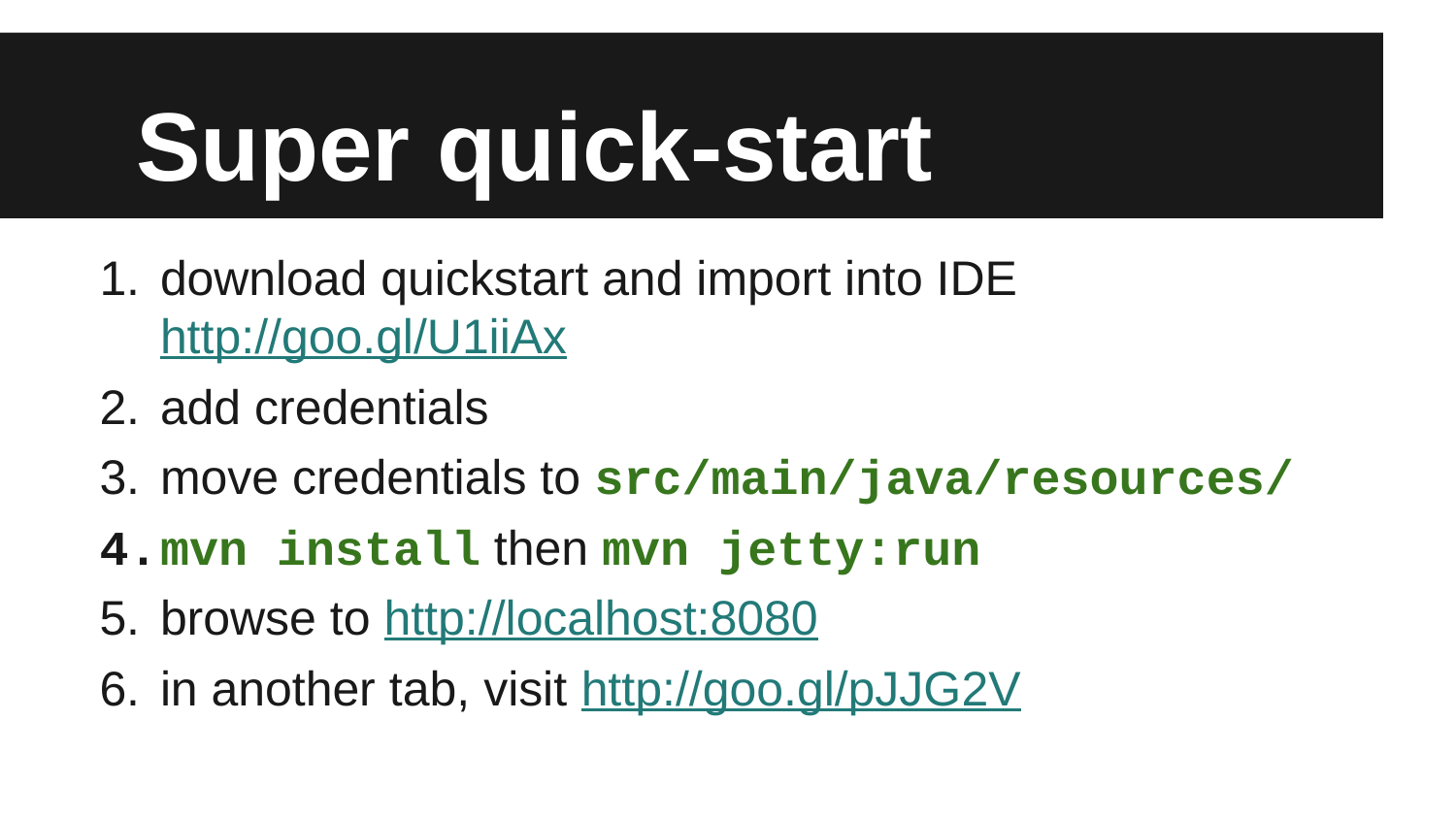

# Super quick-start
download quickstart and import into IDE http://goo.gl/U1iiAx
add credentials
move credentials to src/main/java/resources/
mvn install then mvn jetty:run
browse to http://localhost:8080
in another tab, visit http://goo.gl/pJJG2V